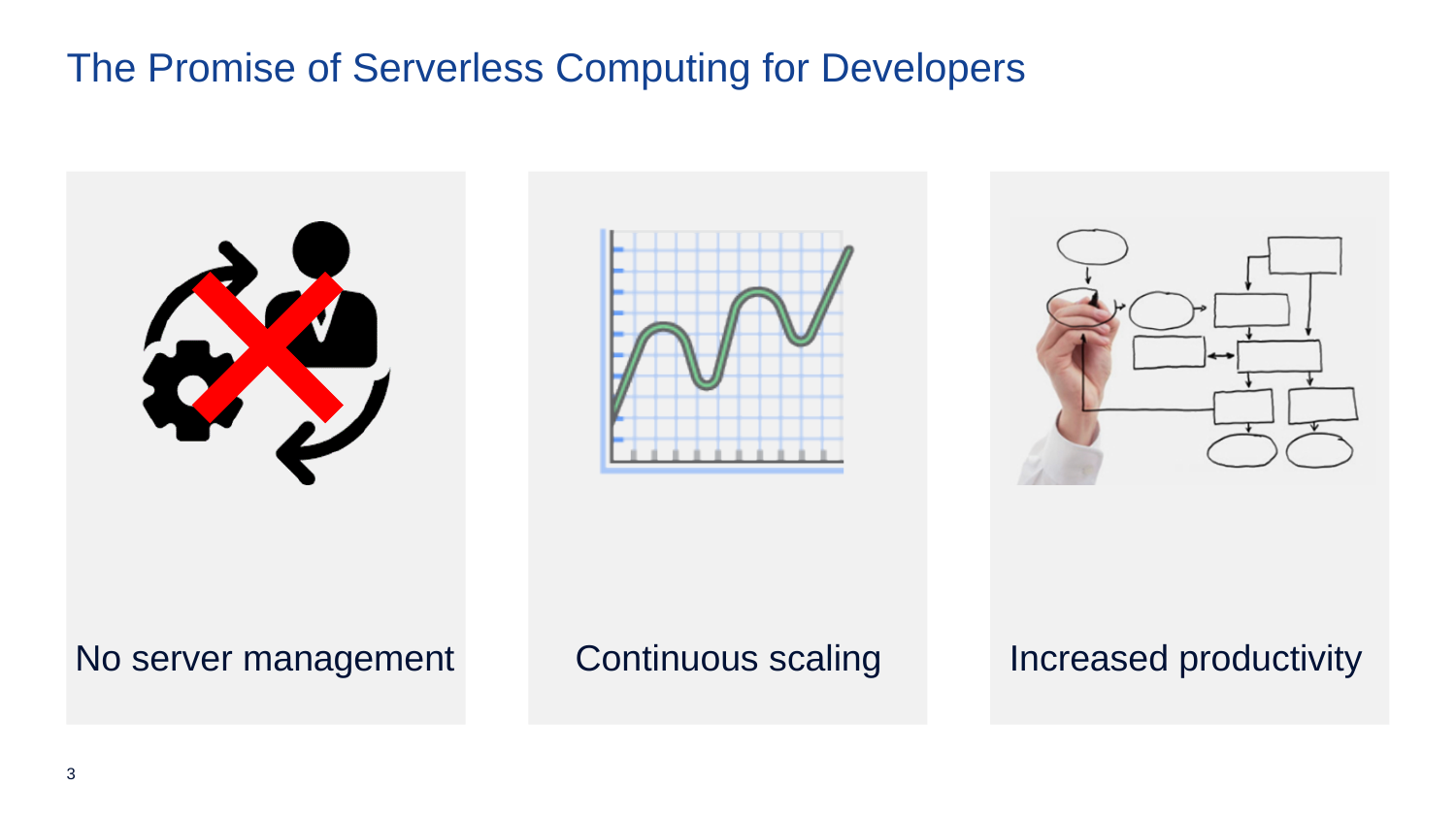

# The Promise of Serverless Computing for Developers

No server management

Continuous scaling

Increased productivity

3